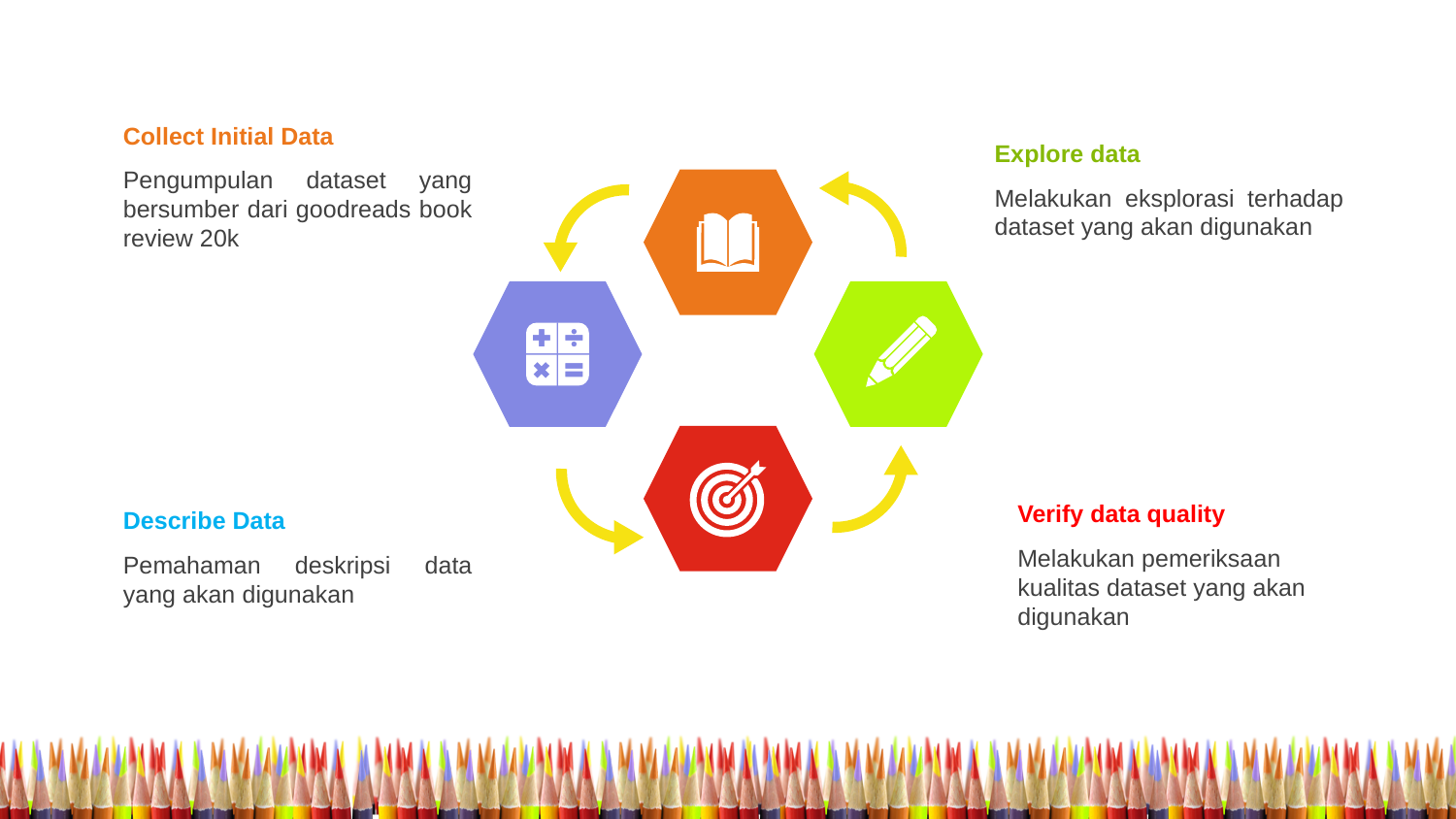

Collect Initial Data
Pengumpulan dataset yang bersumber dari goodreads book review 20k
Explore data
Melakukan eksplorasi terhadap dataset yang akan digunakan

Verify data quality
Melakukan pemeriksaan kualitas dataset yang akan digunakan
Describe Data
Pemahaman deskripsi data yang akan digunakan